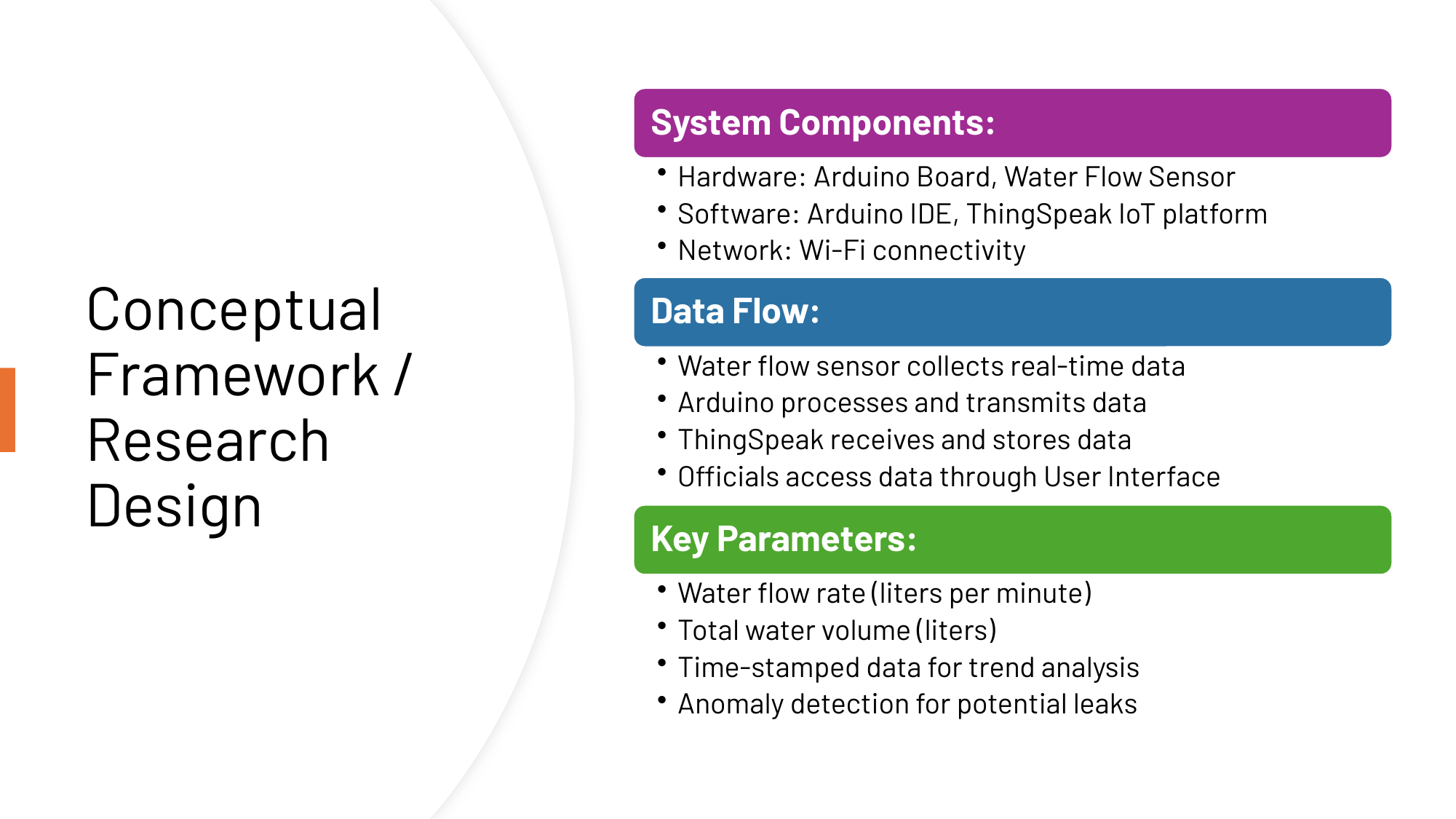

System Components:
Hardware: Arduino Board, Water Flow Sensor
Software: Arduino IDE, ThingSpeak IoT platform
Network: Wi-Fi connectivity
Data Flow:
Water flow sensor collects real-time data
Arduino processes and transmits data
ThingSpeak receives and stores data
Officials access data through User Interface
Key Parameters:
Water flow rate (liters per minute)
Total water volume (liters)
Time-stamped data for trend analysis
Anomaly detection for potential leaks
# Conceptual Framework / Research Design